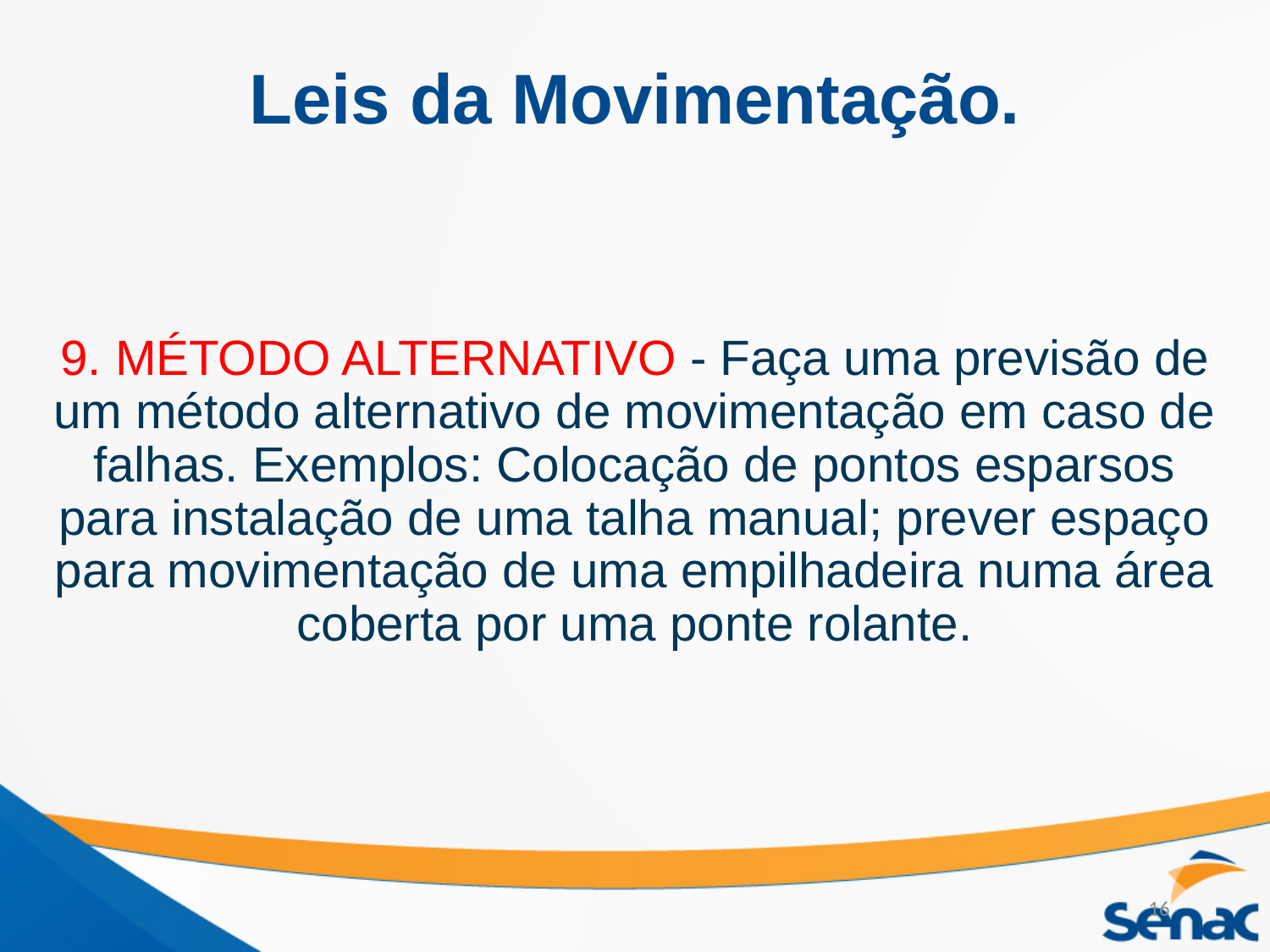

# Leis da Movimentação.
9. MÉTODO ALTERNATIVO - Faça uma previsão de um método alternativo de movimentação em caso de falhas. Exemplos: Colocação de pontos esparsos para instalação de uma talha manual; prever espaço para movimentação de uma empilhadeira numa área coberta por uma ponte rolante.
16